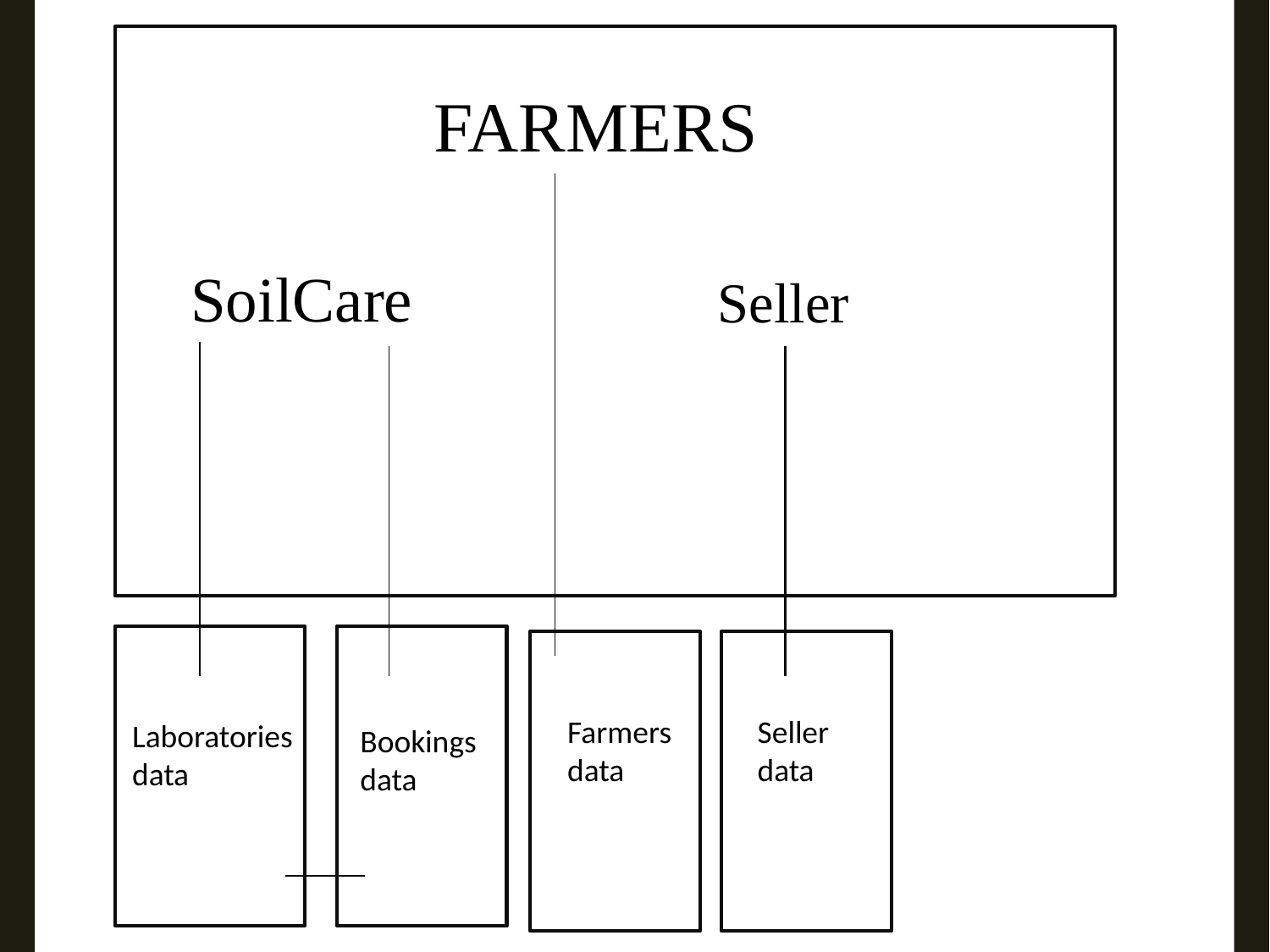

FARMERS
SoilCare
Seller

Farmers
data
Seller
data
Laboratories
data
Bookings
data